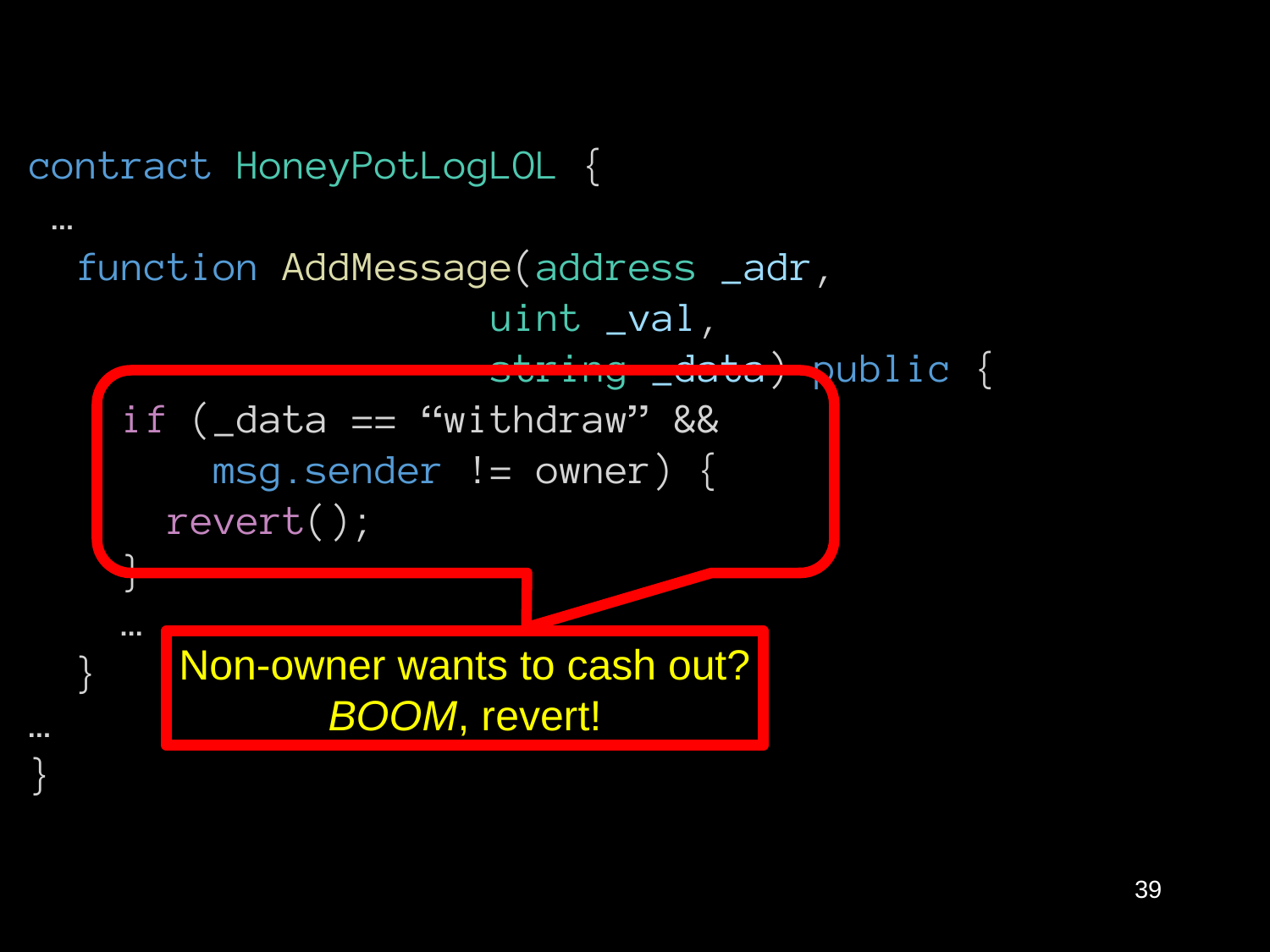

contract HoneyPotLogLOL {
 …
  function AddMessage(address _adr,
                    uint _val,
                    string _data) public {
    if (_data == “withdraw” &&
        msg.sender != owner) {
      revert();
    }
    …
  }
…
}

Non-owner wants to cash out?
BOOM, revert!
39